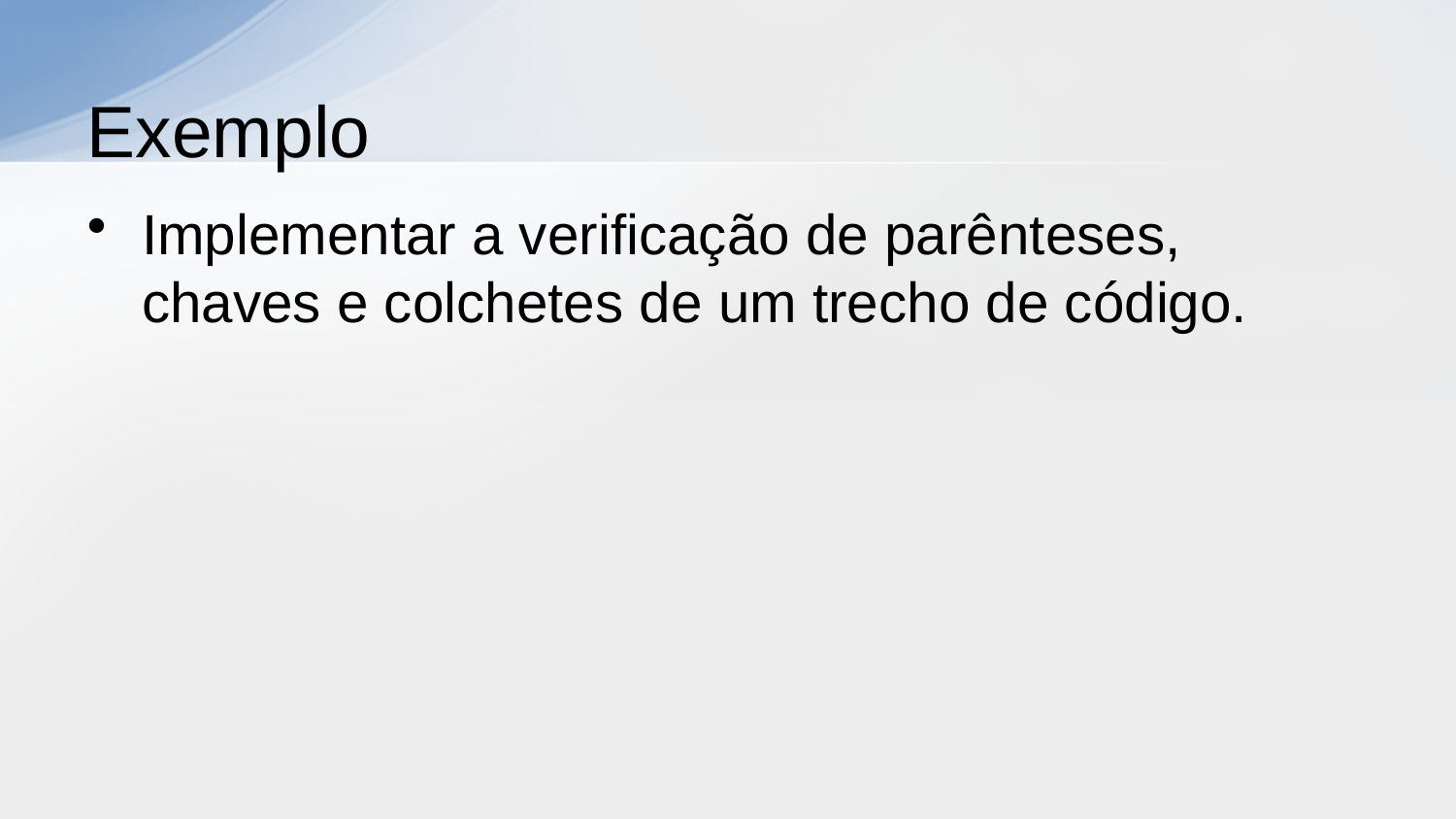

# Exemplo
Implementar a verificação de parênteses, chaves e colchetes de um trecho de código.